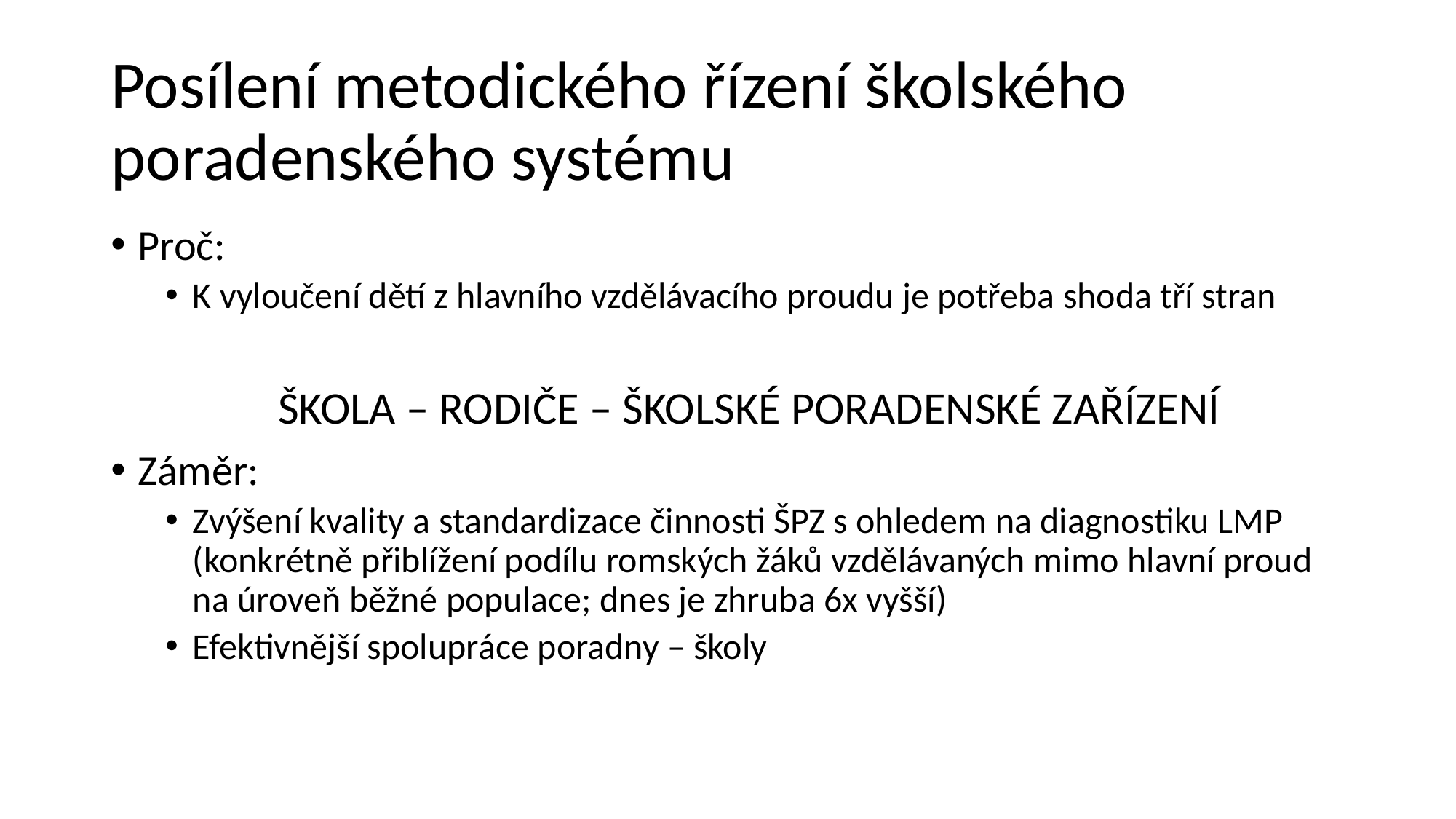

# Posílení metodického řízení školského poradenského systému
Proč:
K vyloučení dětí z hlavního vzdělávacího proudu je potřeba shoda tří stran

ŠKOLA – RODIČE – ŠKOLSKÉ PORADENSKÉ ZAŘÍZENÍ
Záměr:
Zvýšení kvality a standardizace činnosti ŠPZ s ohledem na diagnostiku LMP (konkrétně přiblížení podílu romských žáků vzdělávaných mimo hlavní proud na úroveň běžné populace; dnes je zhruba 6x vyšší)
Efektivnější spolupráce poradny – školy